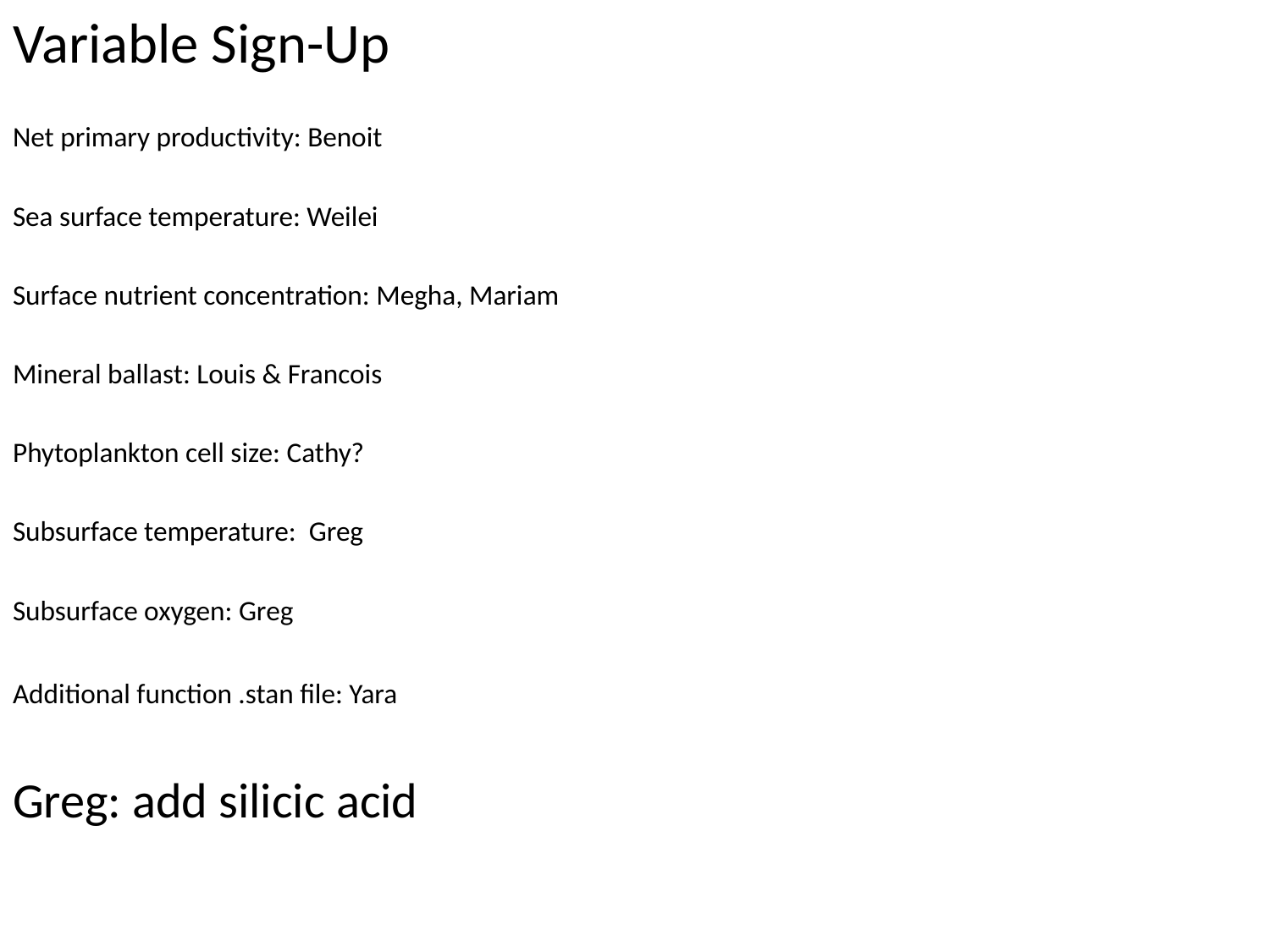

Variable Sign-Up

Net primary productivity: Benoit

Sea surface temperature: Weilei

Surface nutrient concentration: Megha, Mariam

Mineral ballast: Louis & Francois

Phytoplankton cell size: Cathy?

Subsurface temperature:  Greg

Subsurface oxygen: Greg

Additional function .stan file: Yara
Greg: add silicic acid